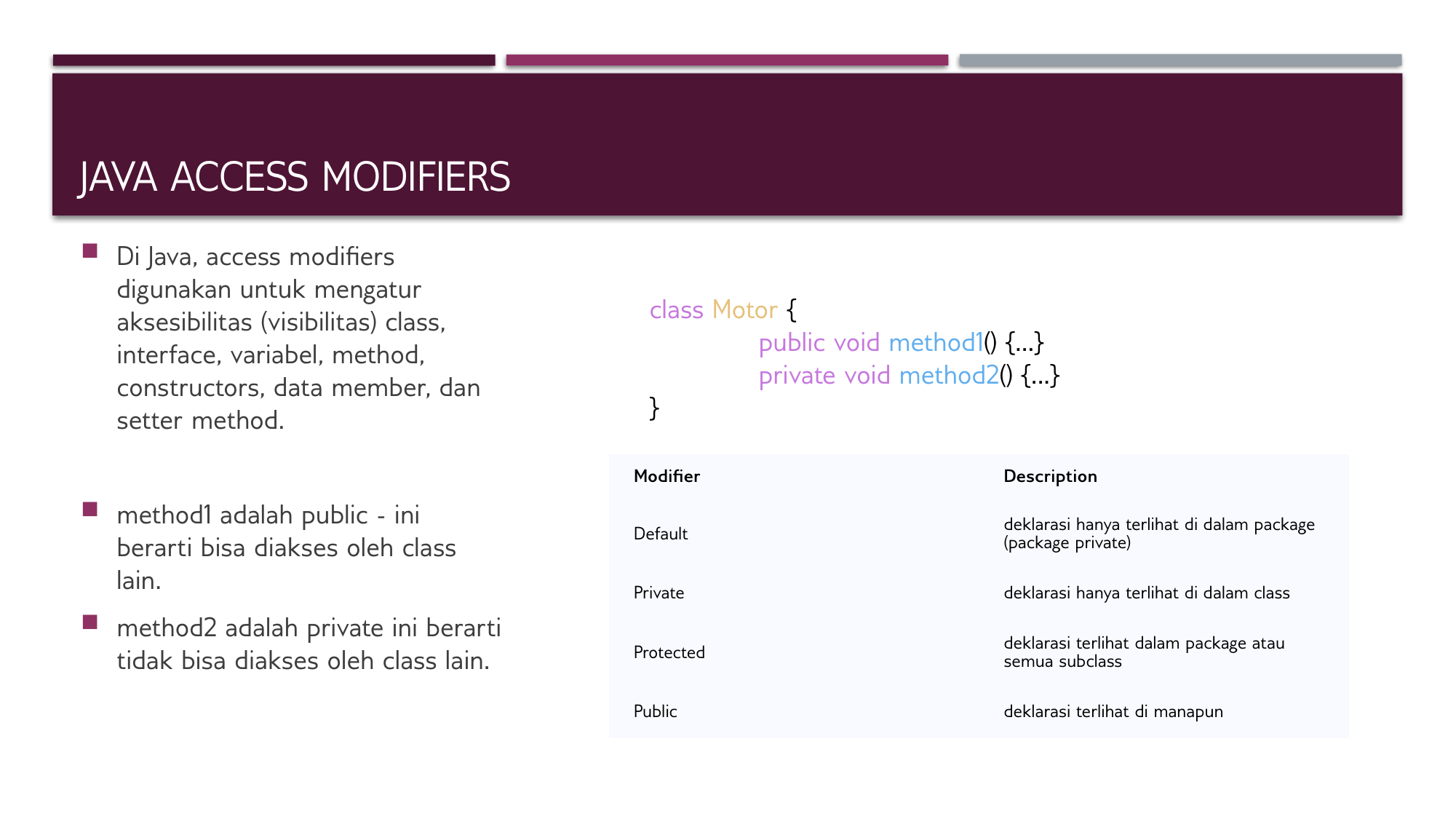

# Java Access Modifiers
Di Java, access modifiers digunakan untuk mengatur aksesibilitas (visibilitas) class, interface, variabel, method, constructors, data member, dan setter method.

method1 adalah public - ini berarti bisa diakses oleh class lain.
method2 adalah private ini berarti tidak bisa diakses oleh class lain.

class Motor {
	public void method1() {...}
	private void method2() {...}
}
| Modifier | Description |
| --- | --- |
| Default | deklarasi hanya terlihat di dalam package (package private) |
| Private | deklarasi hanya terlihat di dalam class |
| Protected | deklarasi terlihat dalam package atau semua subclass |
| Public | deklarasi terlihat di manapun |